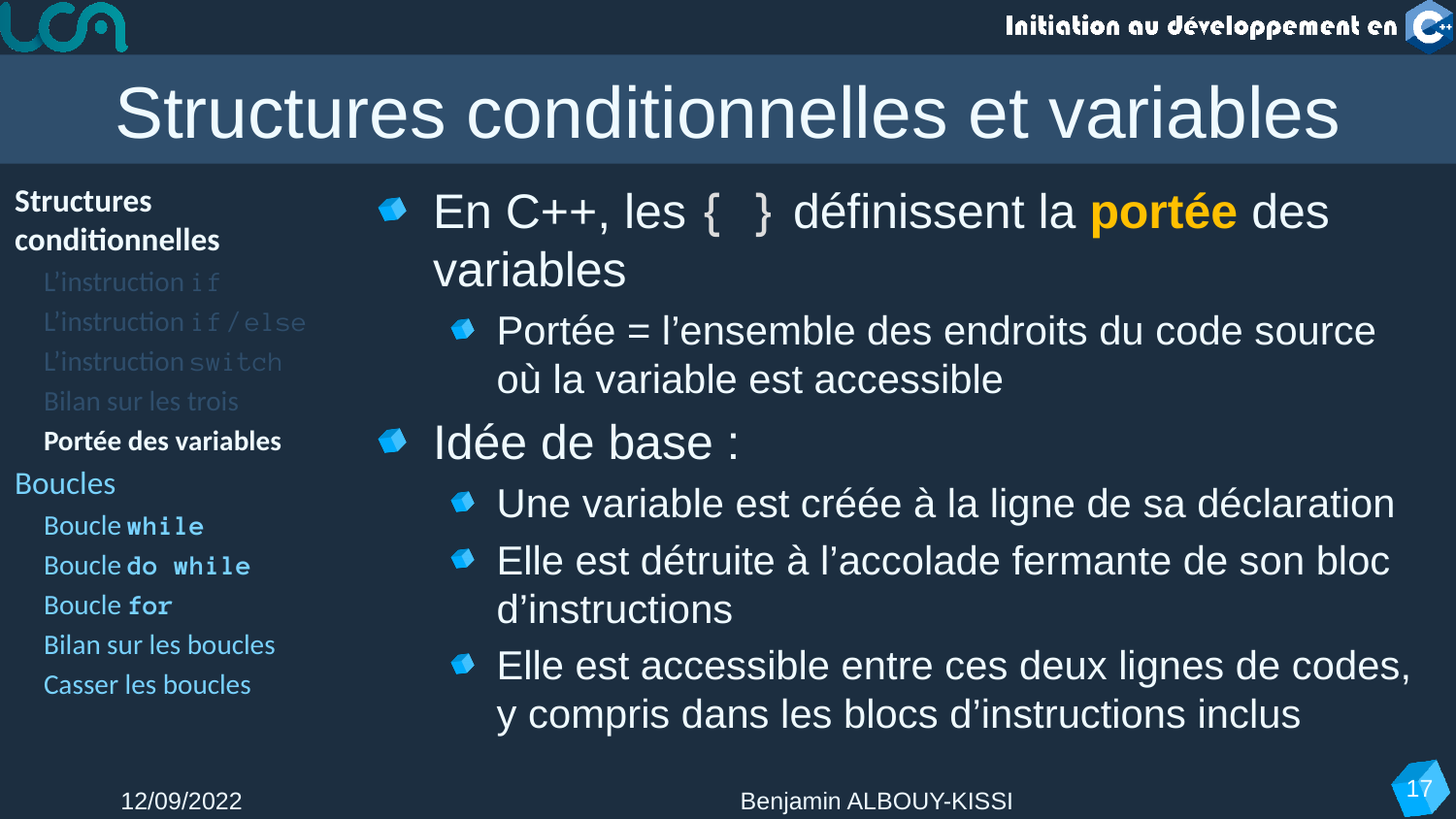

# Structures conditionnelles et variables
Structures conditionnelles
L’instruction if
L’instruction if / else
L’instruction switch
Bilan sur les trois
Portée des variables
Boucles
Boucle while
Boucle do while
Boucle for
Bilan sur les boucles
Casser les boucles
En C++, les { } définissent la portée des variables
Portée = l’ensemble des endroits du code source où la variable est accessible
Idée de base :
Une variable est créée à la ligne de sa déclaration
Elle est détruite à l’accolade fermante de son bloc d’instructions
Elle est accessible entre ces deux lignes de codes, y compris dans les blocs d’instructions inclus
17
12/09/2022
Benjamin ALBOUY-KISSI